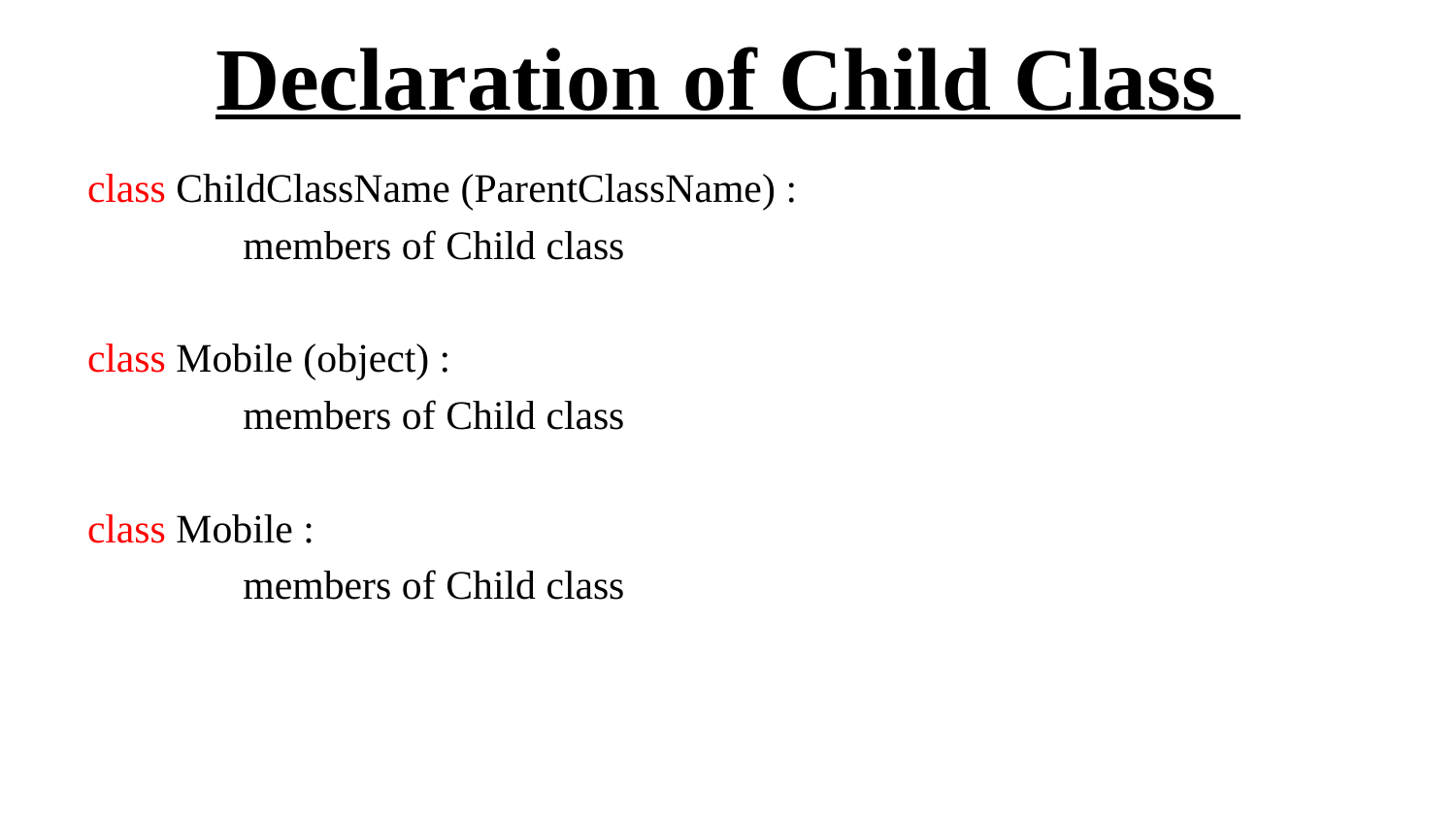

# Declaration of Child Class
class ChildClassName (ParentClassName) :
	 members of Child class

class Mobile (object) :
	 members of Child class

class Mobile :
	 members of Child class